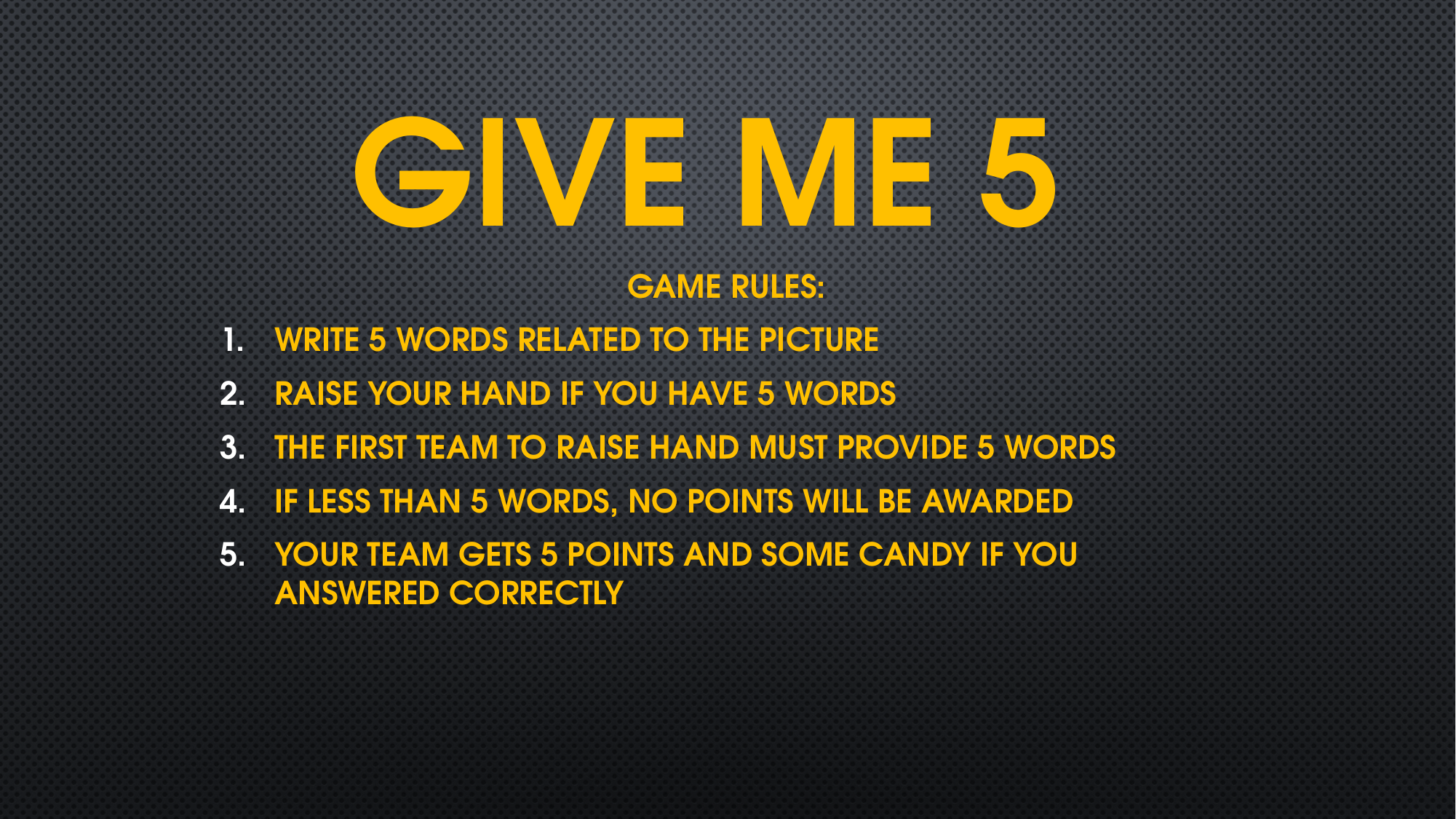

# Give me 5
Game Rules:
Write 5 words related to the picture
Raise your hand if you have 5 words
The first team to raise hand must provide 5 words
If less than 5 words, no points will be awarded
Your team gets 5 points and some candy if you answered correctly